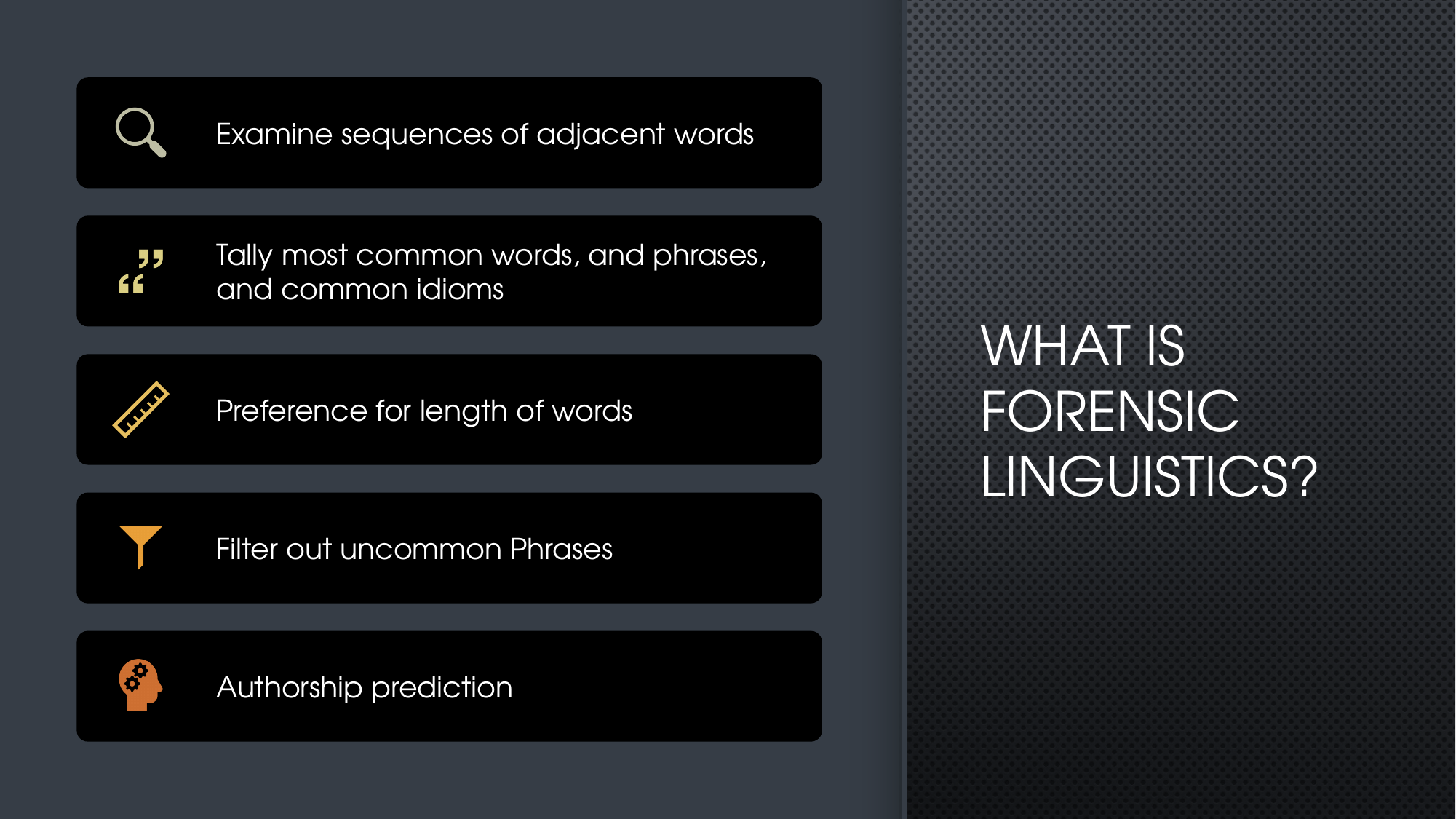

# What is Forensic Linguistics?
Examine sequences of adjacent words
Tally most common words, and phrases, and common idioms
Preference for length of words
Filter out uncommon Phrases
Authorship prediction